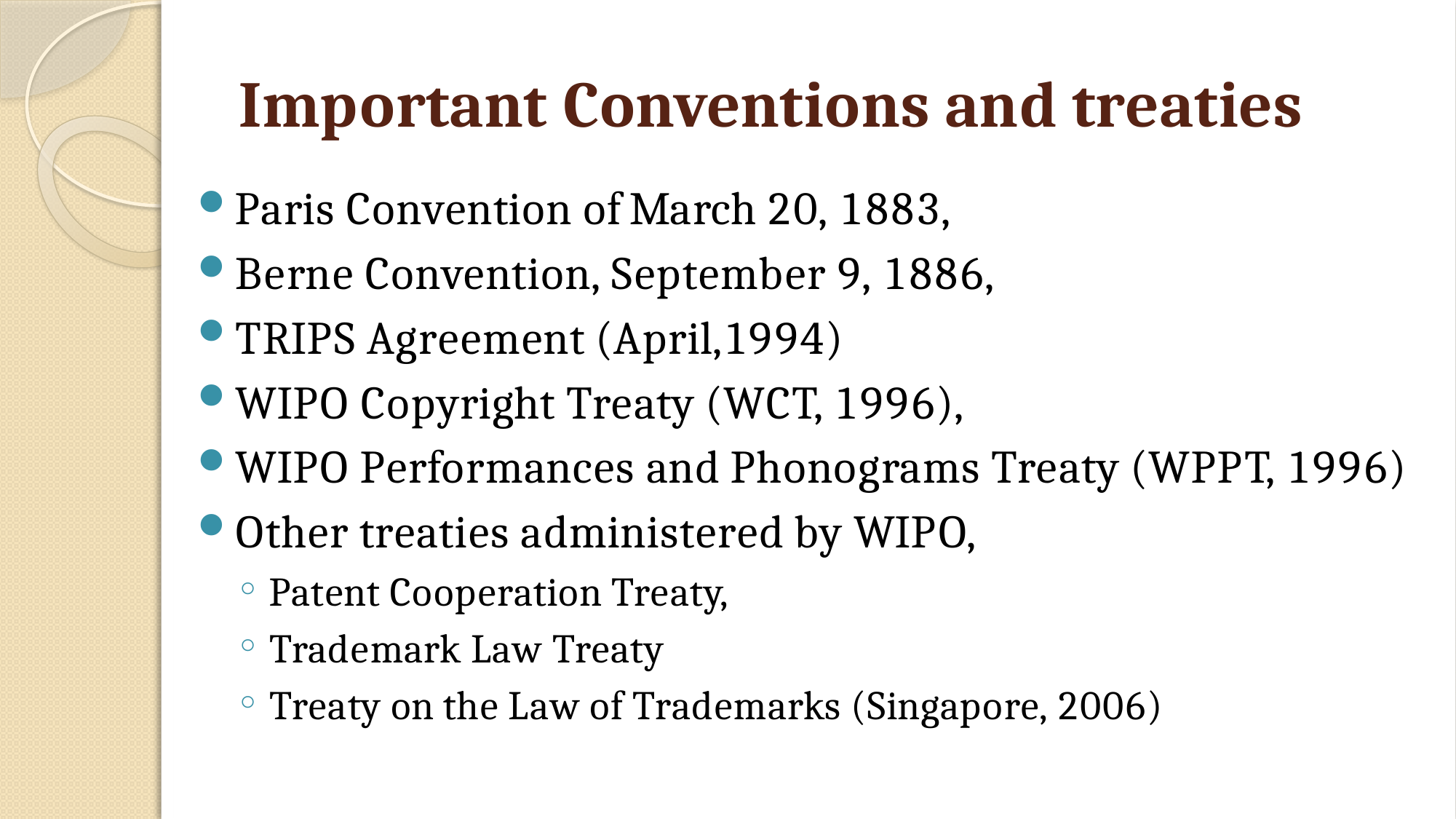

# Important Conventions and treaties
Paris Convention of March 20, 1883,
Berne Convention, September 9, 1886,
TRIPS Agreement (April,1994)
WIPO Copyright Treaty (WCT, 1996),
WIPO Performances and Phonograms Treaty (WPPT, 1996)
Other treaties administered by WIPO,
Patent Cooperation Treaty,
Trademark Law Treaty
Treaty on the Law of Trademarks (Singapore, 2006)